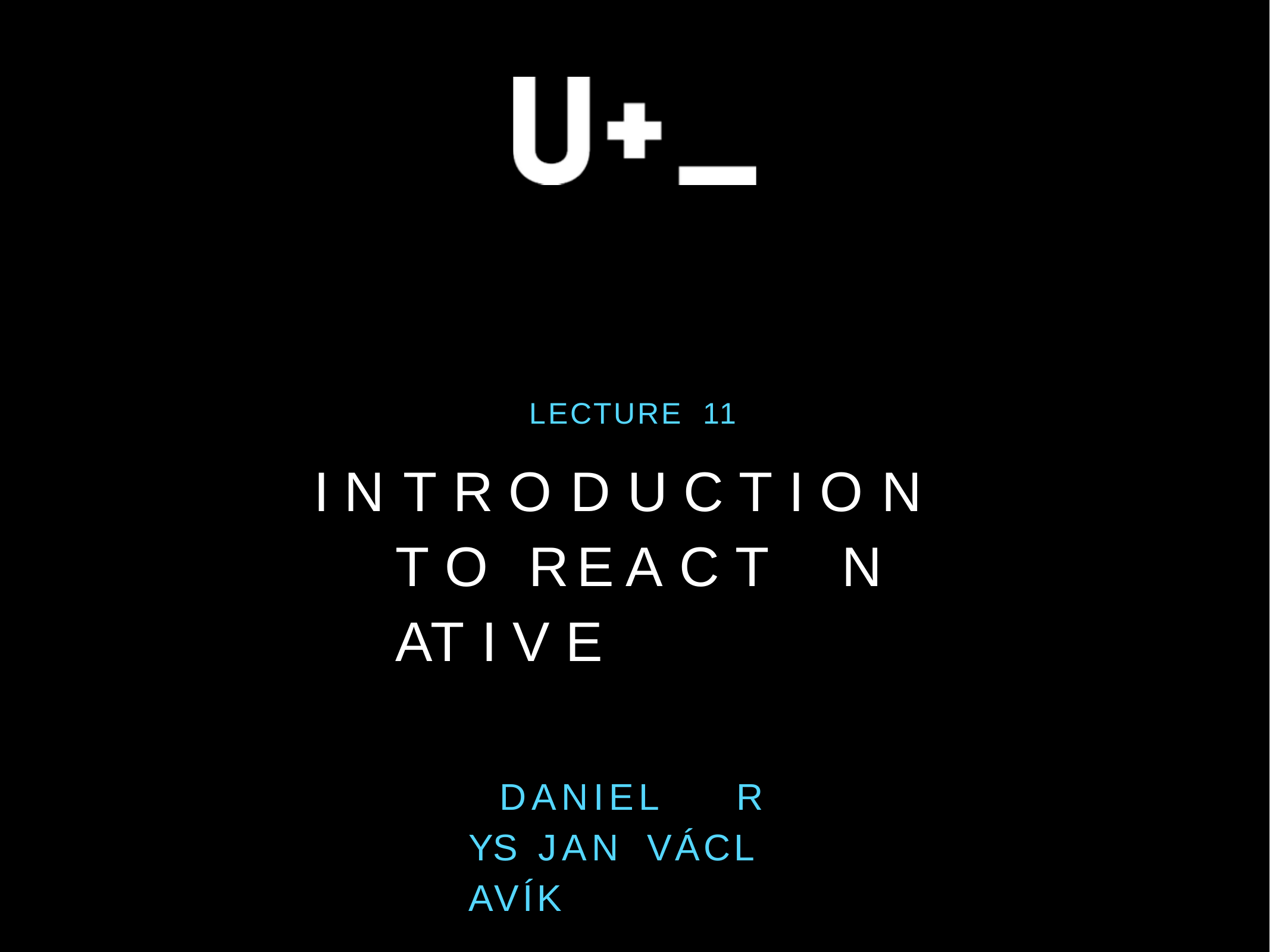

LECTURE	11
I N T R O D U C T I O N	T O  R E A C T	N AT I V E
DANIEL	R YS  JAN	VÁCL AVÍK